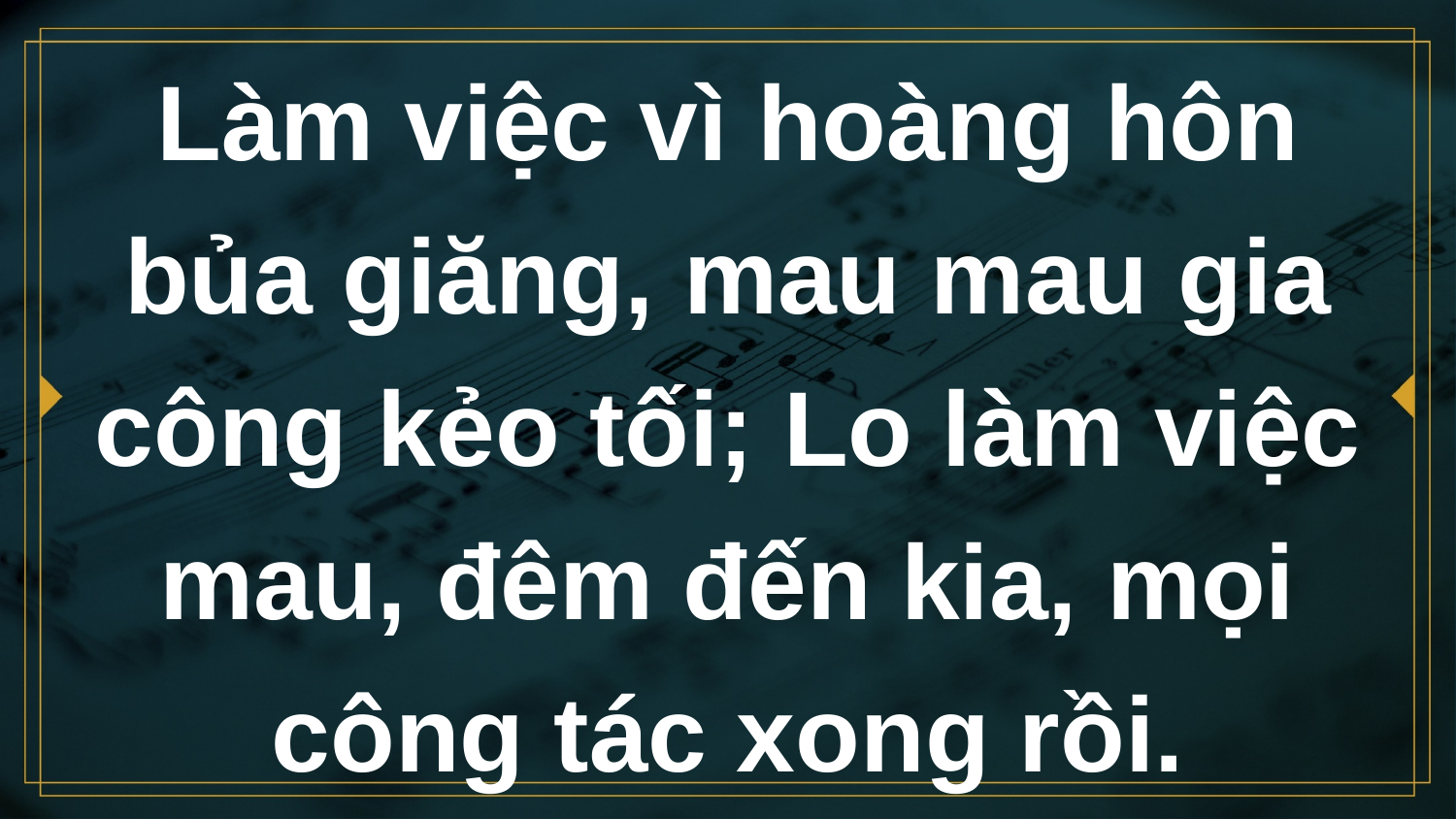

# Làm việc vì hoàng hôn bủa giăng, mau mau gia công kẻo tối; Lo làm việc mau, đêm đến kia, mọi công tác xong rồi.